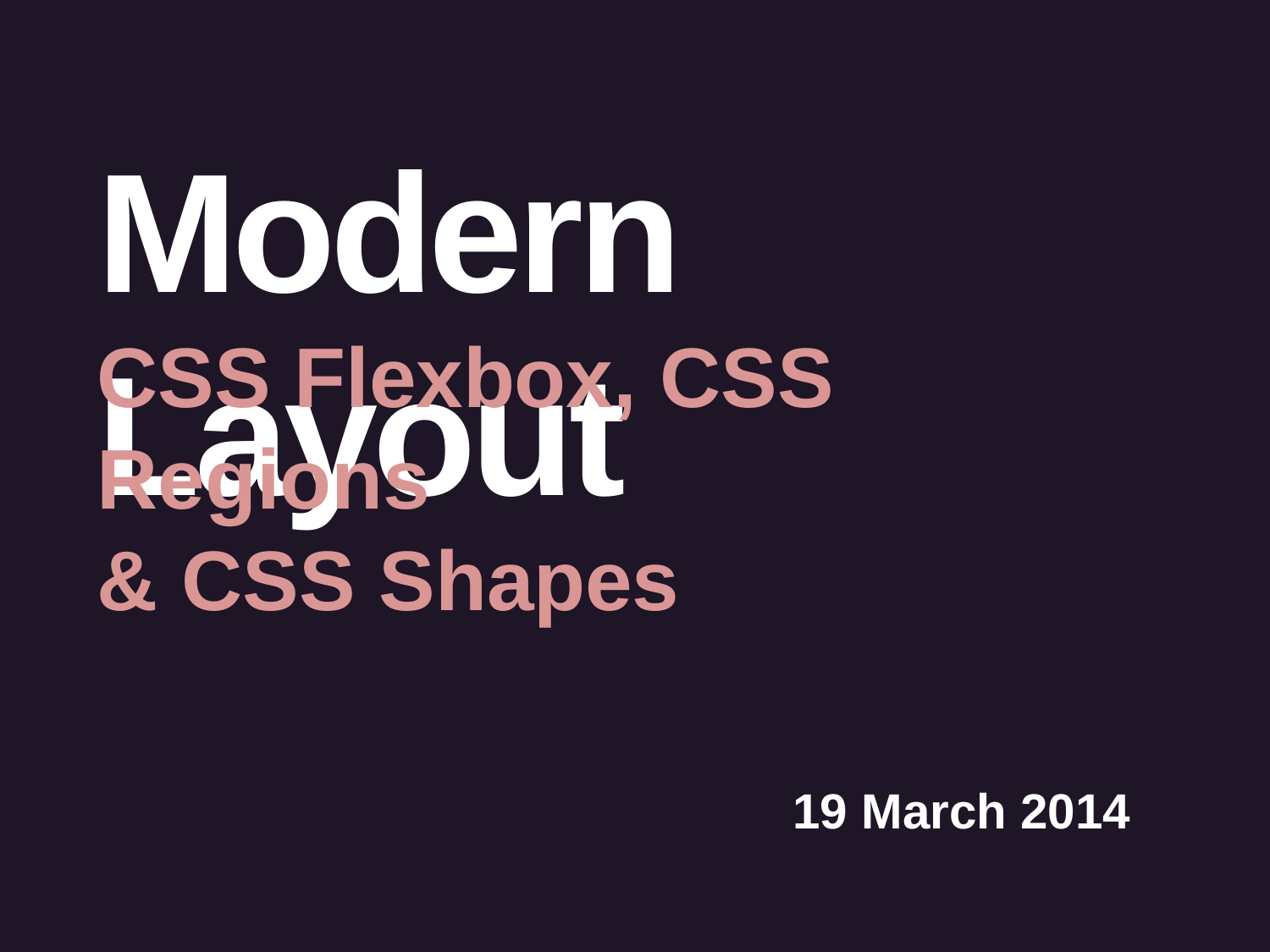

Modern Layout
CSS Flexbox, CSS Regions
& CSS Shapes
19 March 2014